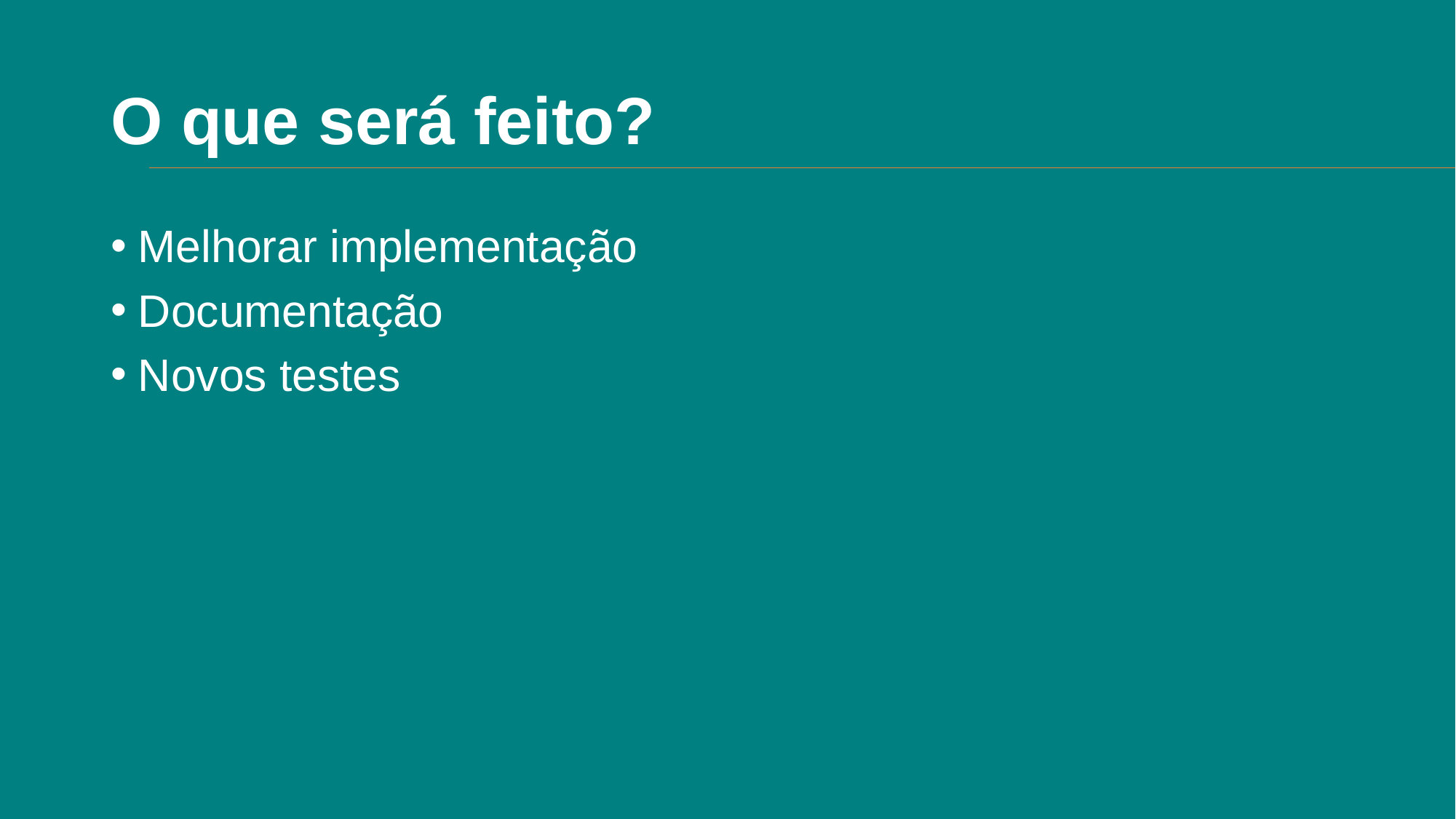

# O que será feito?
Melhorar implementação
Documentação
Novos testes